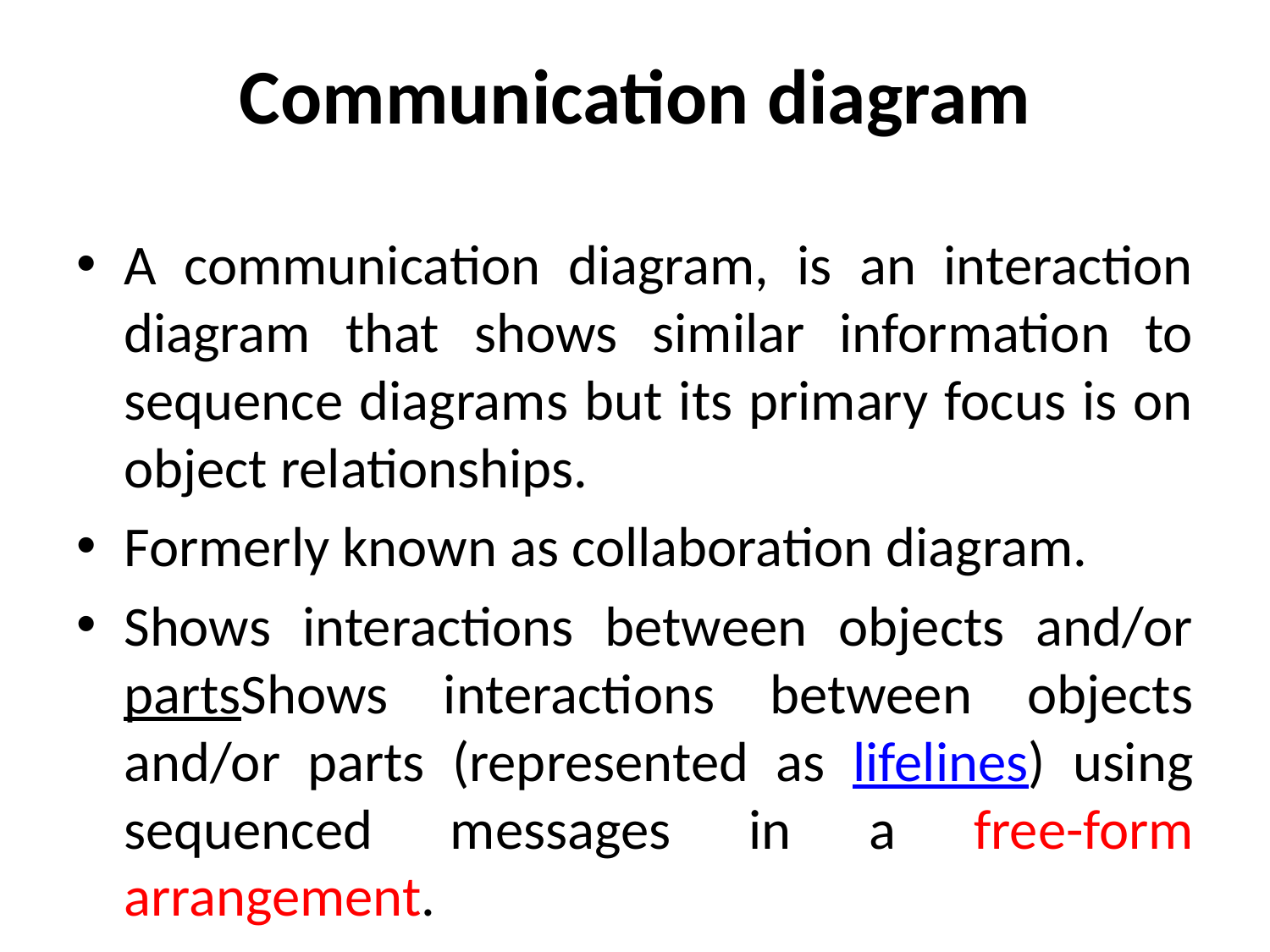

# Communication diagram
A communication diagram, is an interaction diagram that shows similar information to sequence diagrams but its primary focus is on object relationships.
Formerly known as collaboration diagram.
Shows interactions between objects and/or partsShows interactions between objects and/or parts (represented as lifelines) using sequenced messages in a free-form arrangement.